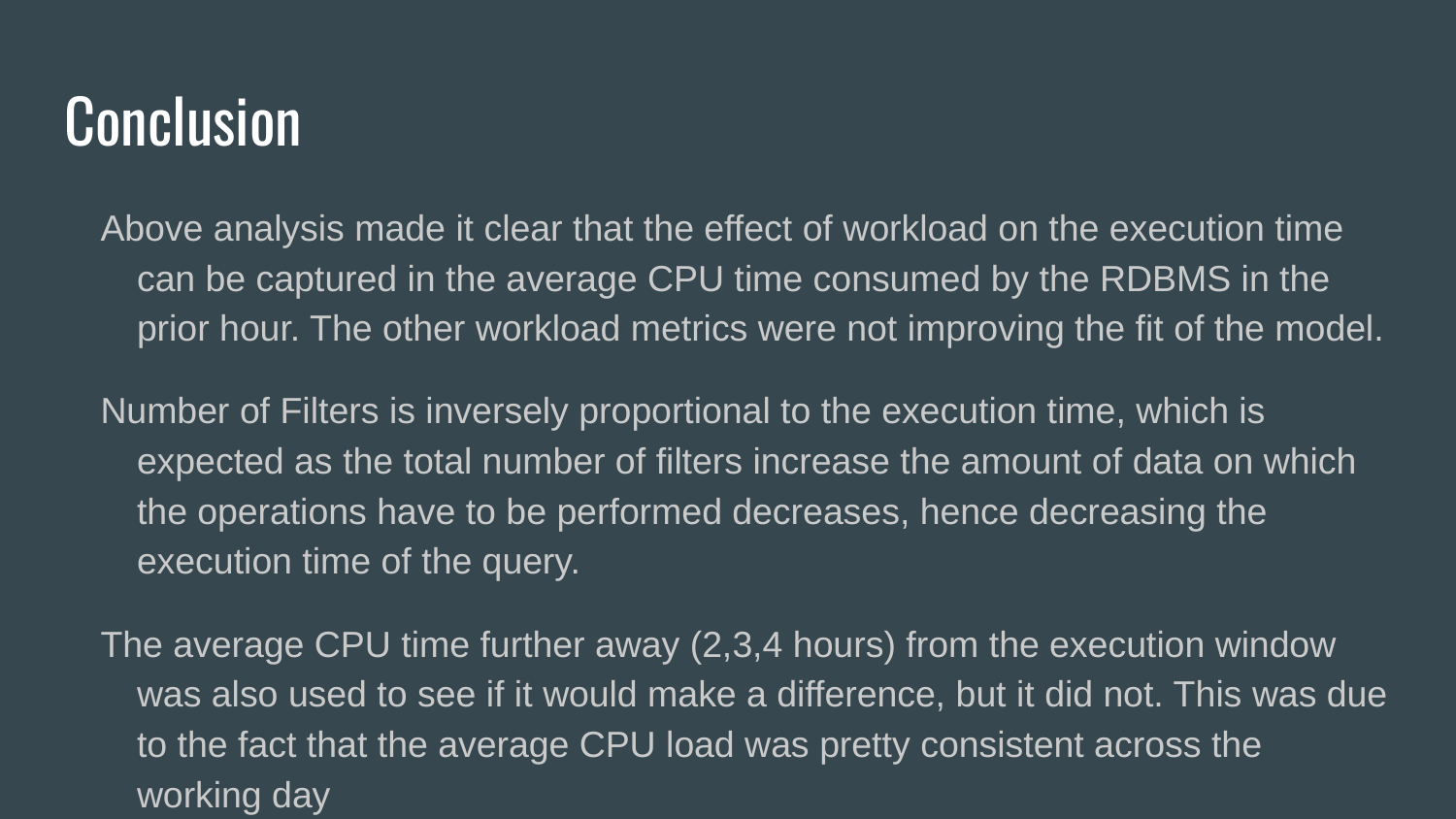

# Conclusion
Above analysis made it clear that the effect of workload on the execution time can be captured in the average CPU time consumed by the RDBMS in the prior hour. The other workload metrics were not improving the fit of the model.
Number of Filters is inversely proportional to the execution time, which is expected as the total number of filters increase the amount of data on which the operations have to be performed decreases, hence decreasing the execution time of the query.
The average CPU time further away (2,3,4 hours) from the execution window was also used to see if it would make a difference, but it did not. This was due to the fact that the average CPU load was pretty consistent across the working day